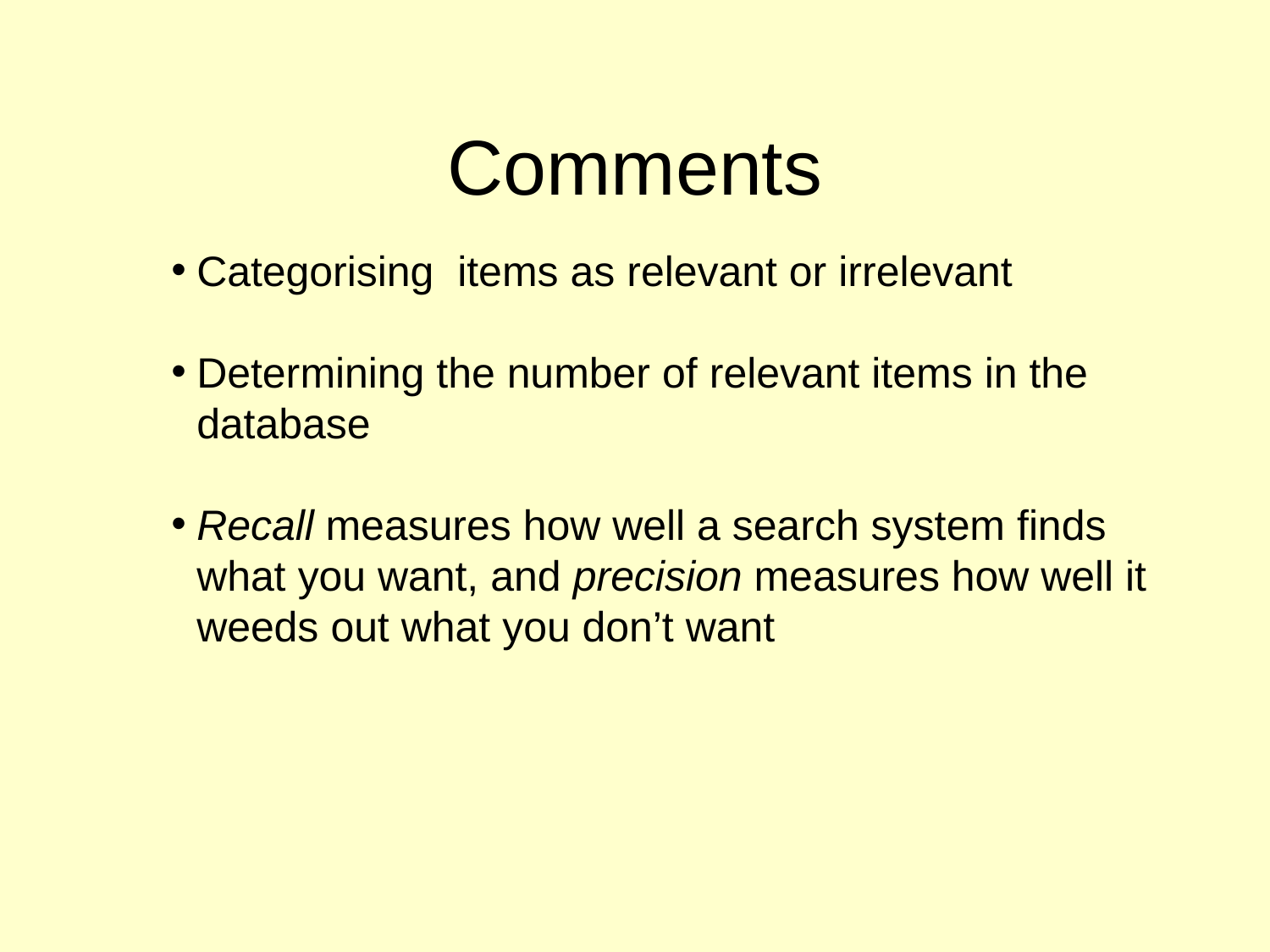

# Comments
Categorising  items as relevant or irrelevant

Determining the number of relevant items in the database

Recall measures how well a search system finds what you want, and precision measures how well it weeds out what you don’t want